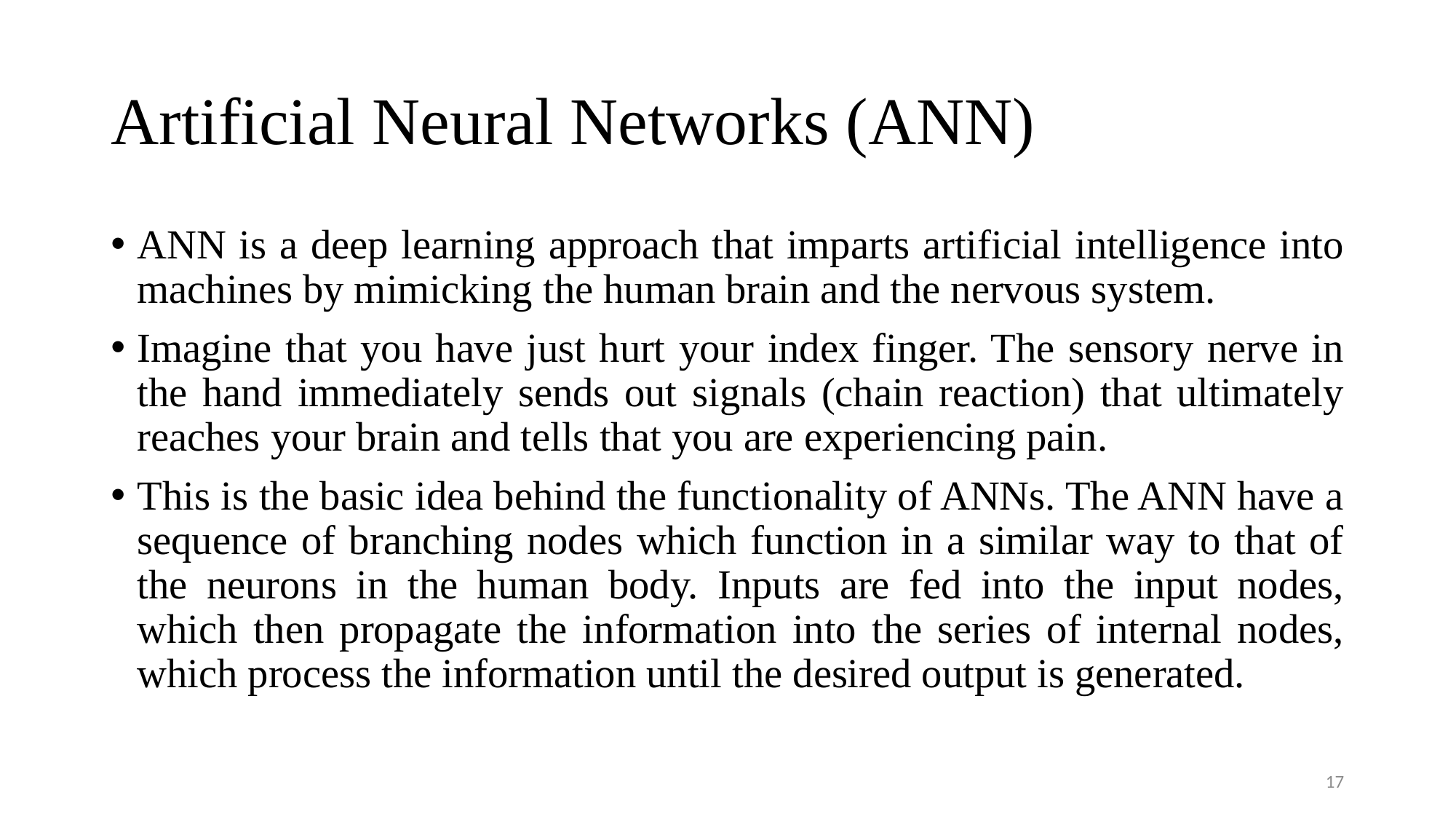

# Artificial Neural Networks (ANN)
ANN is a deep learning approach that imparts artificial intelligence into machines by mimicking the human brain and the nervous system.
Imagine that you have just hurt your index finger. The sensory nerve in the hand immediately sends out signals (chain reaction) that ultimately reaches your brain and tells that you are experiencing pain.
This is the basic idea behind the functionality of ANNs. The ANN have a sequence of branching nodes which function in a similar way to that of the neurons in the human body. Inputs are fed into the input nodes, which then propagate the information into the series of internal nodes, which process the information until the desired output is generated.
17